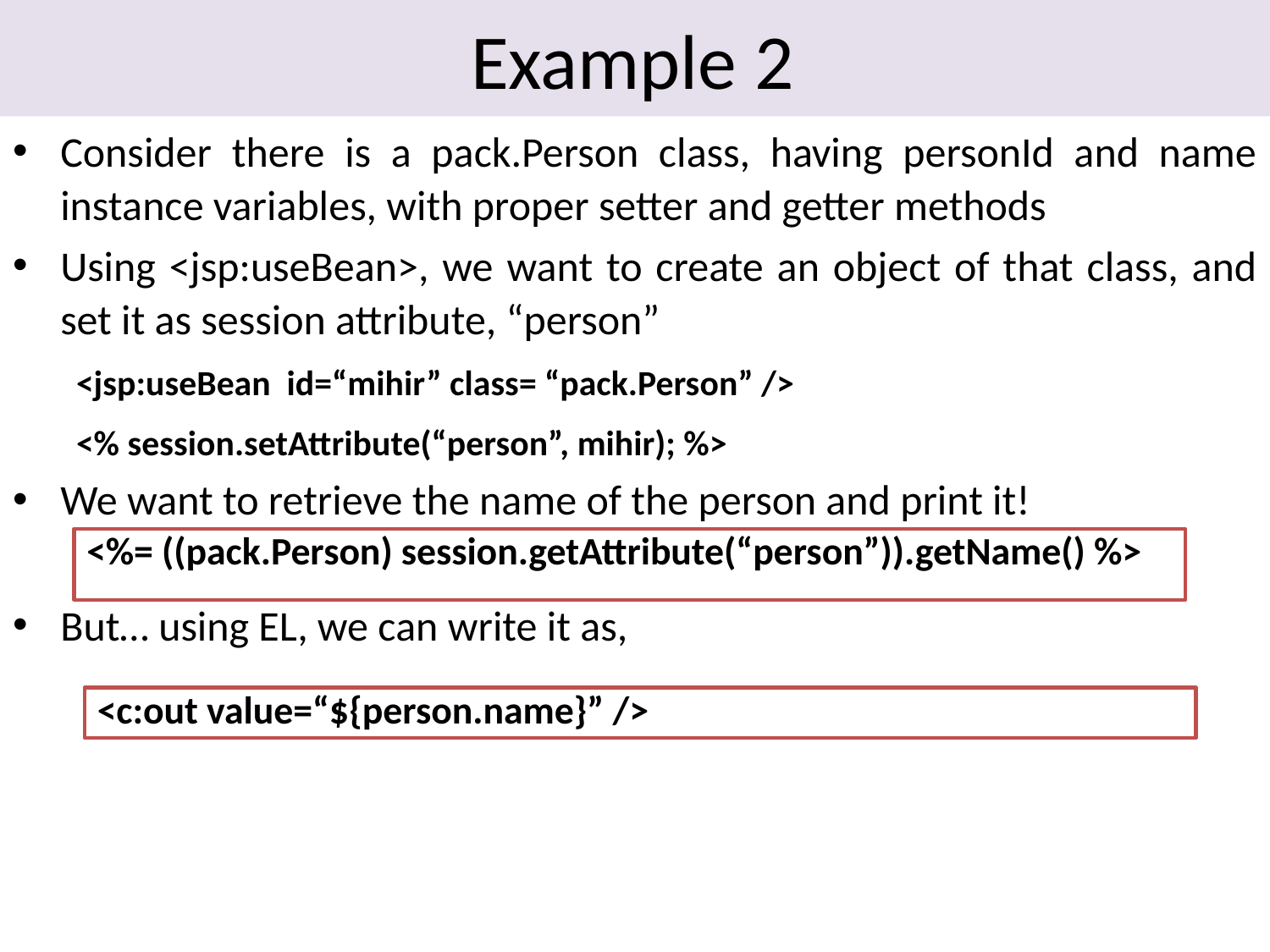

# Example 2
Consider there is a pack.Person class, having personId and name instance variables, with proper setter and getter methods
Using <jsp:useBean>, we want to create an object of that class, and set it as session attribute, “person”
<jsp:useBean  id=“mihir” class= “pack.Person” />
<% session.setAttribute(“person”, mihir); %>
We want to retrieve the name of the person and print it!

But… using EL, we can write it as,

<%= ((pack.Person) session.getAttribute(“person”)).getName() %>

<c:out value=“${person.name}” />
12